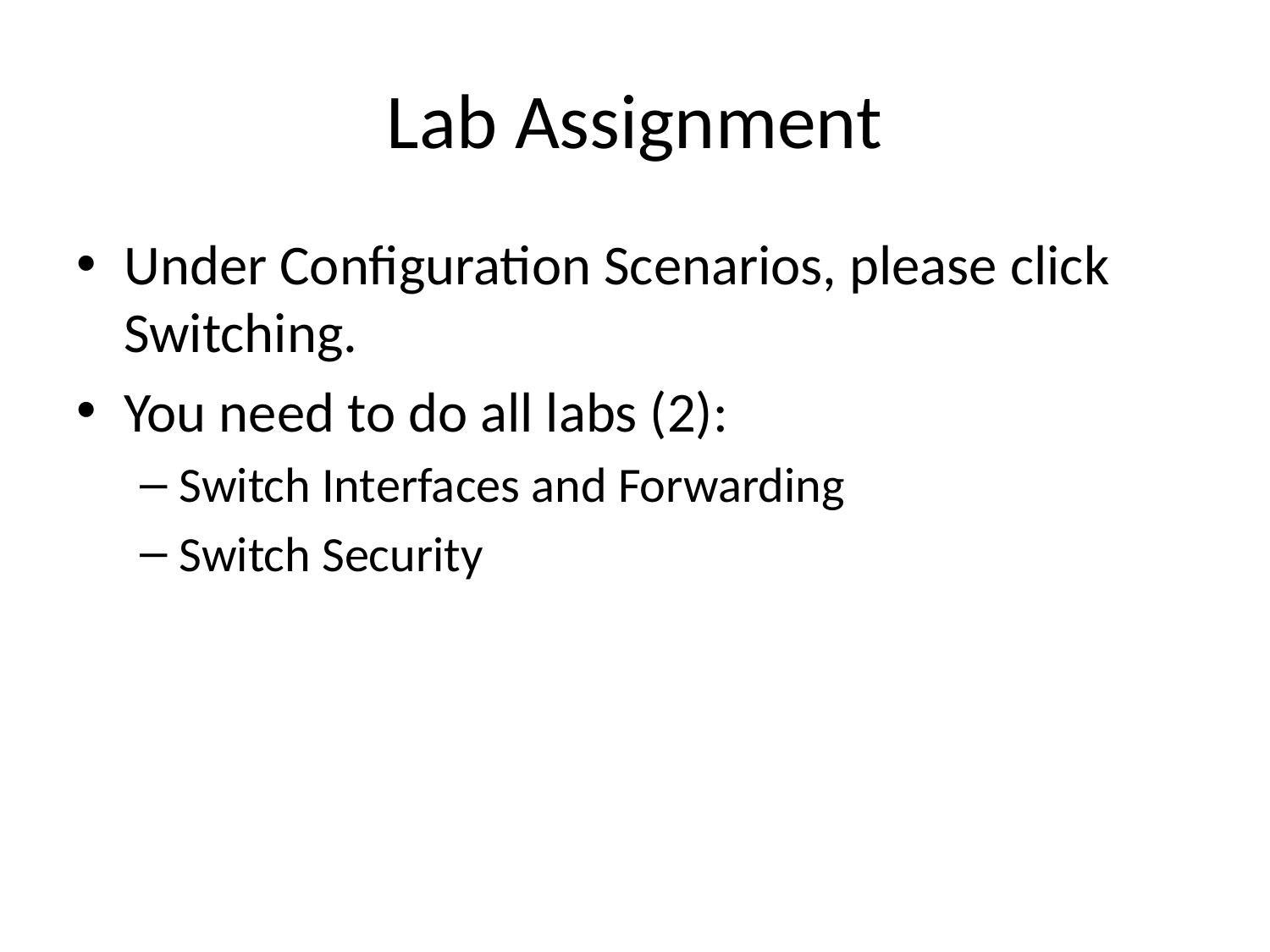

# Lab Assignment
Under Configuration Scenarios, please click Switching.
You need to do all labs (2):
Switch Interfaces and Forwarding
Switch Security